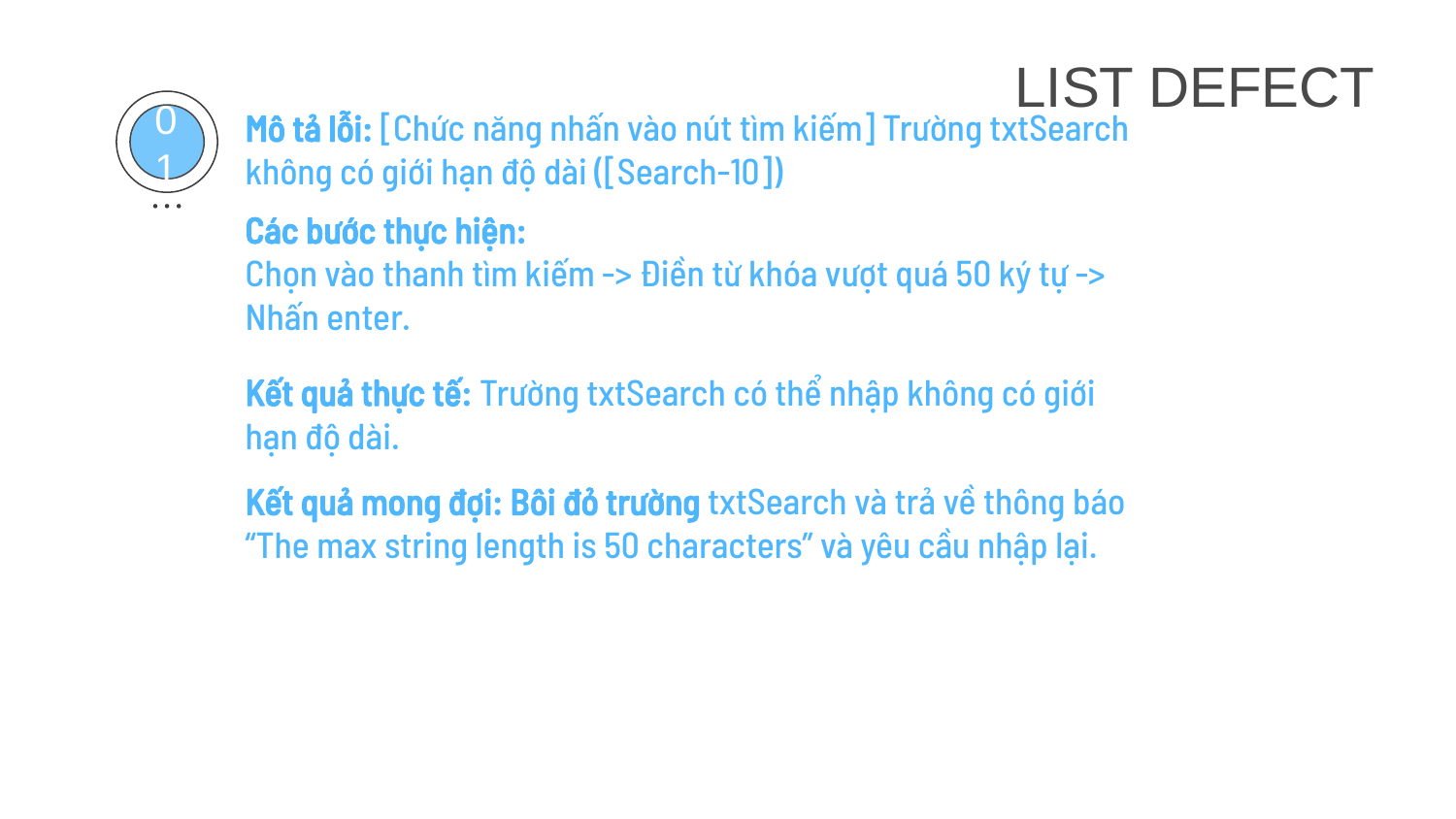

# LIST DEFECT
Mô tả lỗi: [Chức năng nhấn vào nút tìm kiếm] Trường txtSearch không có giới hạn độ dài ([Search-10])

01
Các bước thực hiện:
Chọn vào thanh tìm kiếm -> Điền từ khóa vượt quá 50 ký tự -> Nhấn enter.
Kết quả thực tế: Trường txtSearch có thể nhập không có giới hạn độ dài.

Kết quả mong đợi: Bôi đỏ trường txtSearch và trả về thông báo “The max string length is 50 characters” và yêu cầu nhập lại.